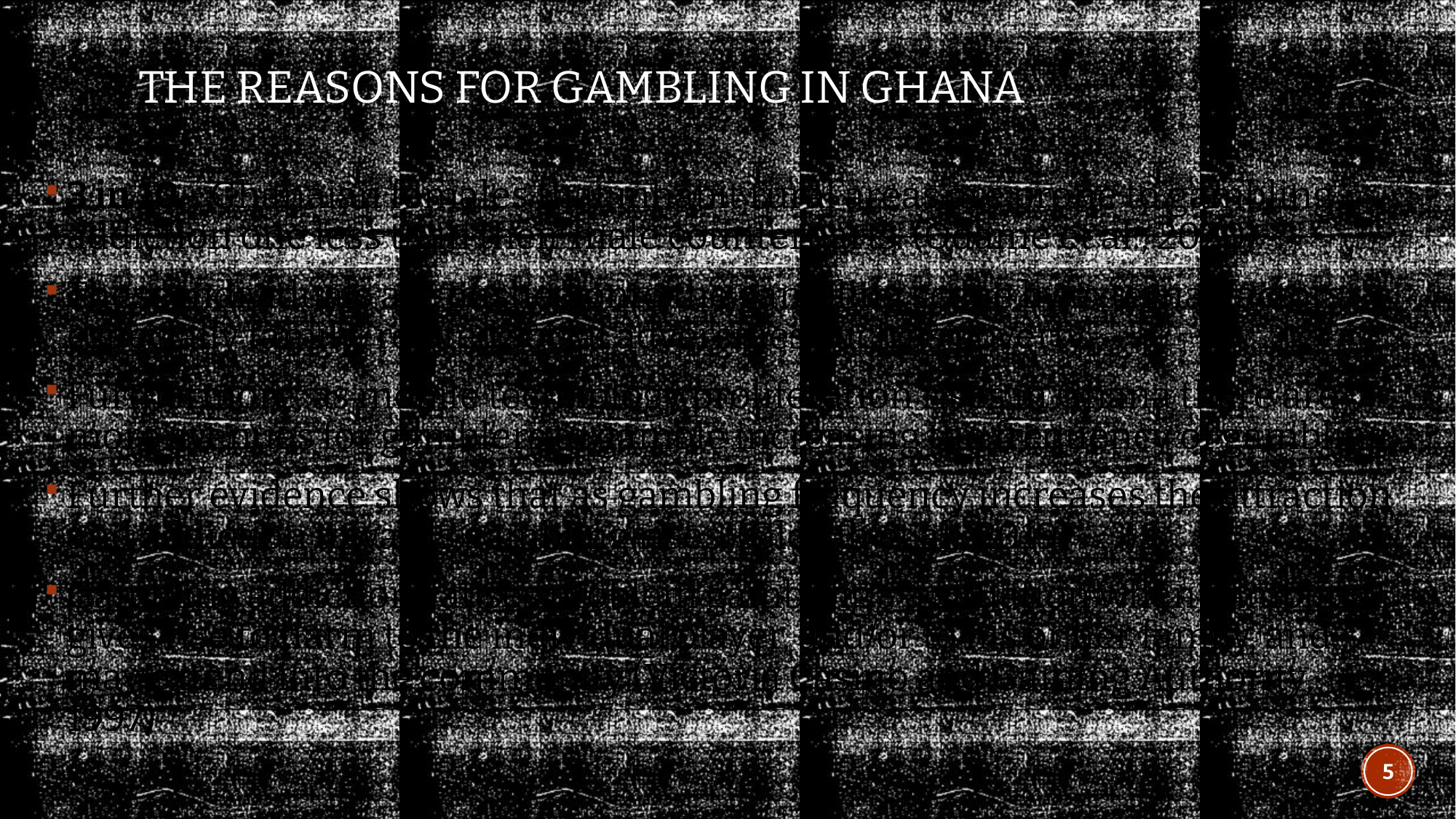

# THE REASONS FOR Gambling IN GHANA
3 in 10 - Ghanaian females that inhabit rural areas are prone to gambling addiction one less than their male counterparts. (Odame et al., 2020)
These individuals are pushed onto the gambling scene by external factors especially family-related social adversities such as poverty.
Furthermore, as mobile technology proliferation rises in Ghana there are more avenues for gamblers to gamble increasing the frequency of gambling.
Further evidence shows that as gambling frequency increases the attraction and addiction towards gambling rises. (Glozah et al., 2019)
Gambling addiction causes problem gambling - a situation when gambling gives rise to harm to the individual player, and/or to his or her family, and may extend into the community (Victoria Casino and Gaming Authority, 1997)
5